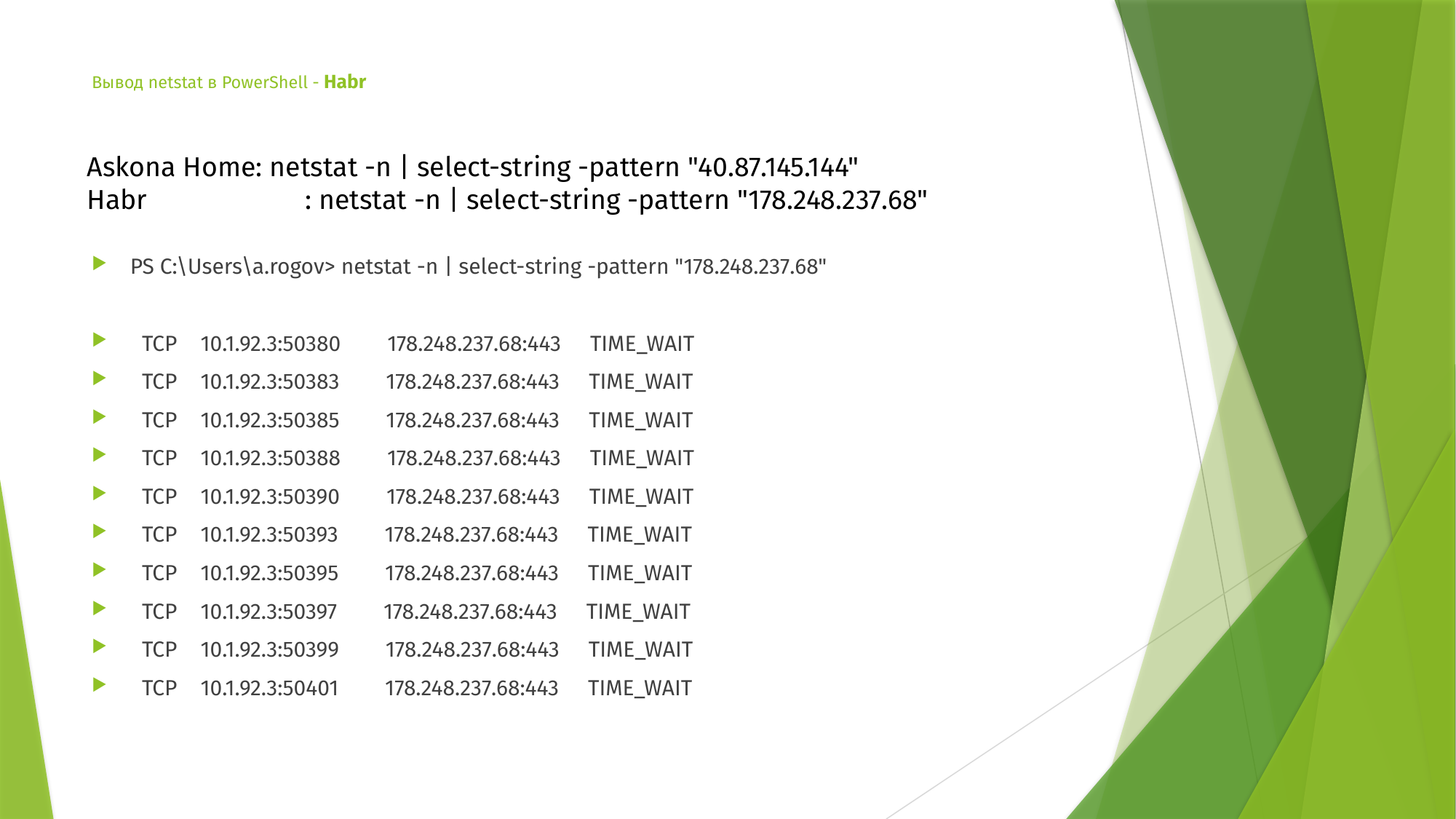

# Вывод netstat в PowerShell - Habr
Askona Home: netstat -n | select-string -pattern "40.87.145.144"
Habr       	: netstat -n | select-string -pattern "178.248.237.68"
PS C:\Users\a.rogov> netstat -n | select-string -pattern "178.248.237.68"

  TCP    10.1.92.3:50380        178.248.237.68:443     TIME_WAIT
  TCP    10.1.92.3:50383        178.248.237.68:443     TIME_WAIT
  TCP    10.1.92.3:50385        178.248.237.68:443     TIME_WAIT
  TCP    10.1.92.3:50388        178.248.237.68:443     TIME_WAIT
  TCP    10.1.92.3:50390        178.248.237.68:443     TIME_WAIT
  TCP    10.1.92.3:50393        178.248.237.68:443     TIME_WAIT
  TCP    10.1.92.3:50395        178.248.237.68:443     TIME_WAIT
  TCP    10.1.92.3:50397        178.248.237.68:443     TIME_WAIT
  TCP    10.1.92.3:50399        178.248.237.68:443     TIME_WAIT
  TCP    10.1.92.3:50401        178.248.237.68:443     TIME_WAIT